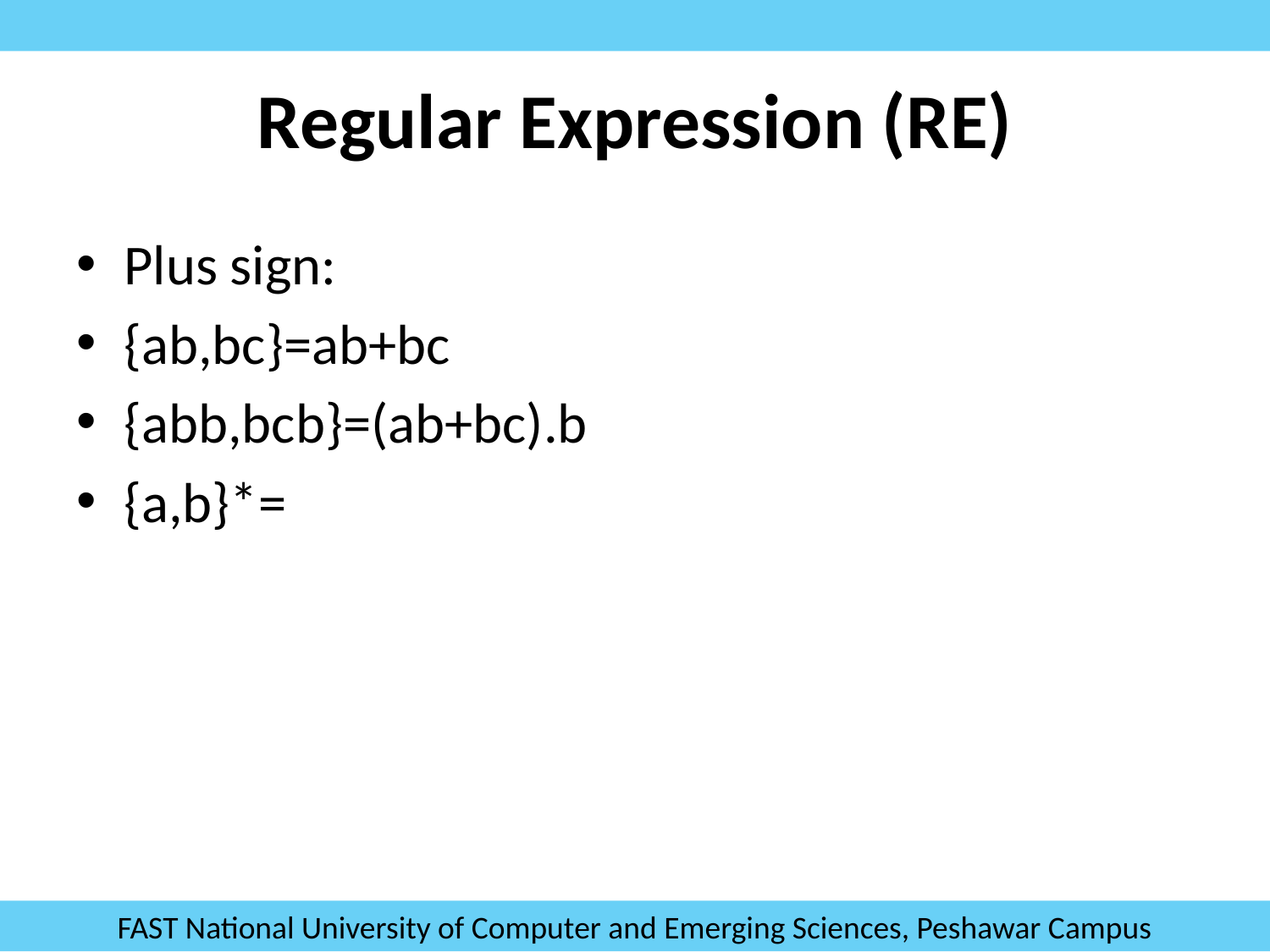

# Regular Expression (RE)
Plus sign:
{ab,bc}=ab+bc
{abb,bcb}=(ab+bc).b
{a,b}*=

FAST National University of Computer and Emerging Sciences, Peshawar Campus